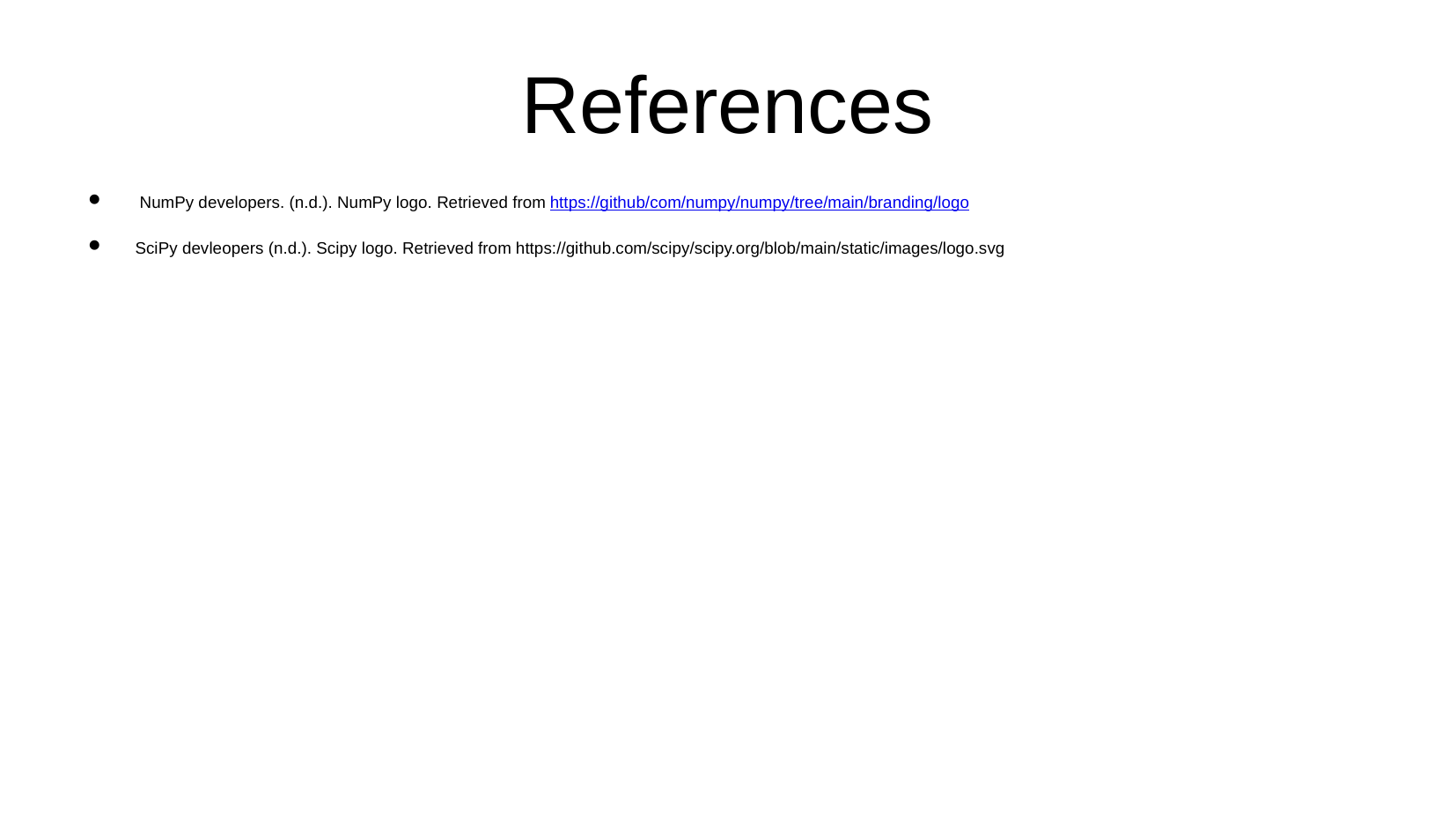

# References
 NumPy developers. (n.d.). NumPy logo. Retrieved from https://github/com/numpy/numpy/tree/main/branding/logo
SciPy devleopers (n.d.). Scipy logo. Retrieved from https://github.com/scipy/scipy.org/blob/main/static/images/logo.svg